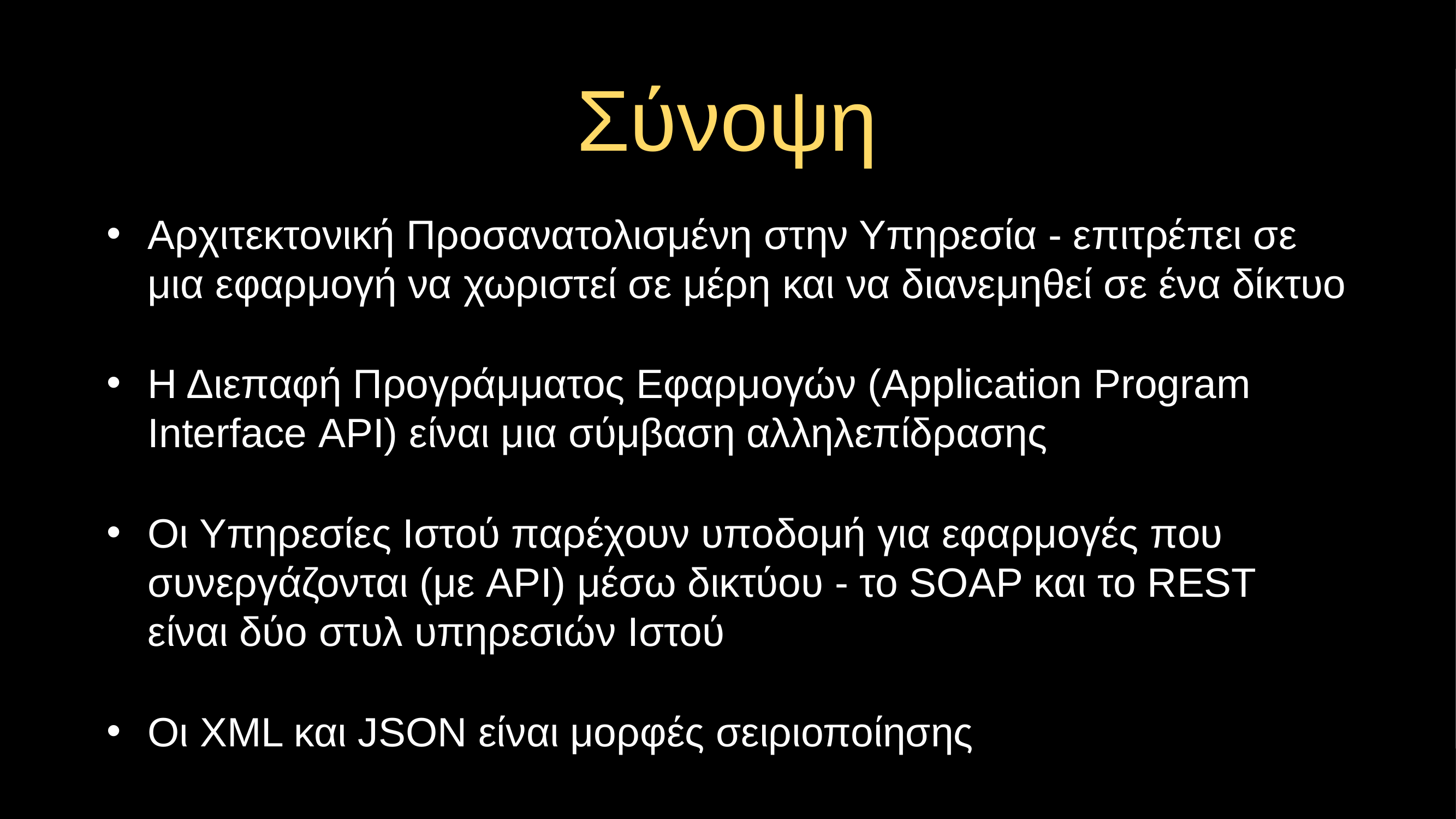

# Σύνοψη
Αρχιτεκτονική Προσανατολισμένη στην Υπηρεσία - επιτρέπει σε μια εφαρμογή να χωριστεί σε μέρη και να διανεμηθεί σε ένα δίκτυο
Η Διεπαφή Προγράμματος Εφαρμογών (Application Program Interface API) είναι μια σύμβαση αλληλεπίδρασης
Οι Υπηρεσίες Ιστού παρέχουν υποδομή για εφαρμογές που συνεργάζονται (με API) μέσω δικτύου - το SOAP και το REST είναι δύο στυλ υπηρεσιών Ιστού
Οι XML και JSON είναι μορφές σειριοποίησης